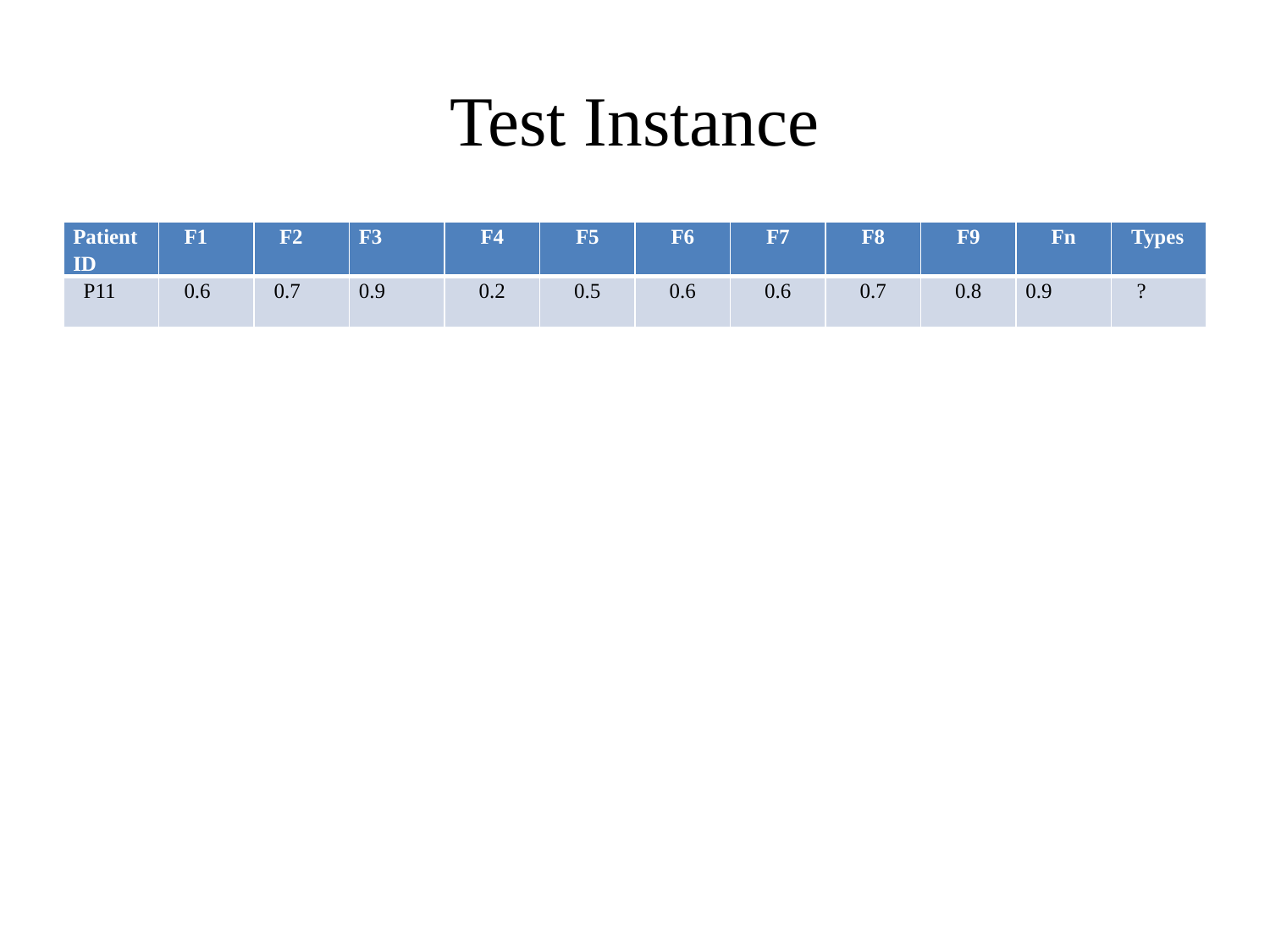

# Test Instance
| Patient ID | F1 | F2 | F3 | F4 | F5 | F6 | F7 | F8 | F9 | Fn | Types |
| --- | --- | --- | --- | --- | --- | --- | --- | --- | --- | --- | --- |
| P11 | 0.6 | 0.7 | 0.9 | 0.2 | 0.5 | 0.6 | 0.6 | 0.7 | 0.8 | 0.9 | ? |